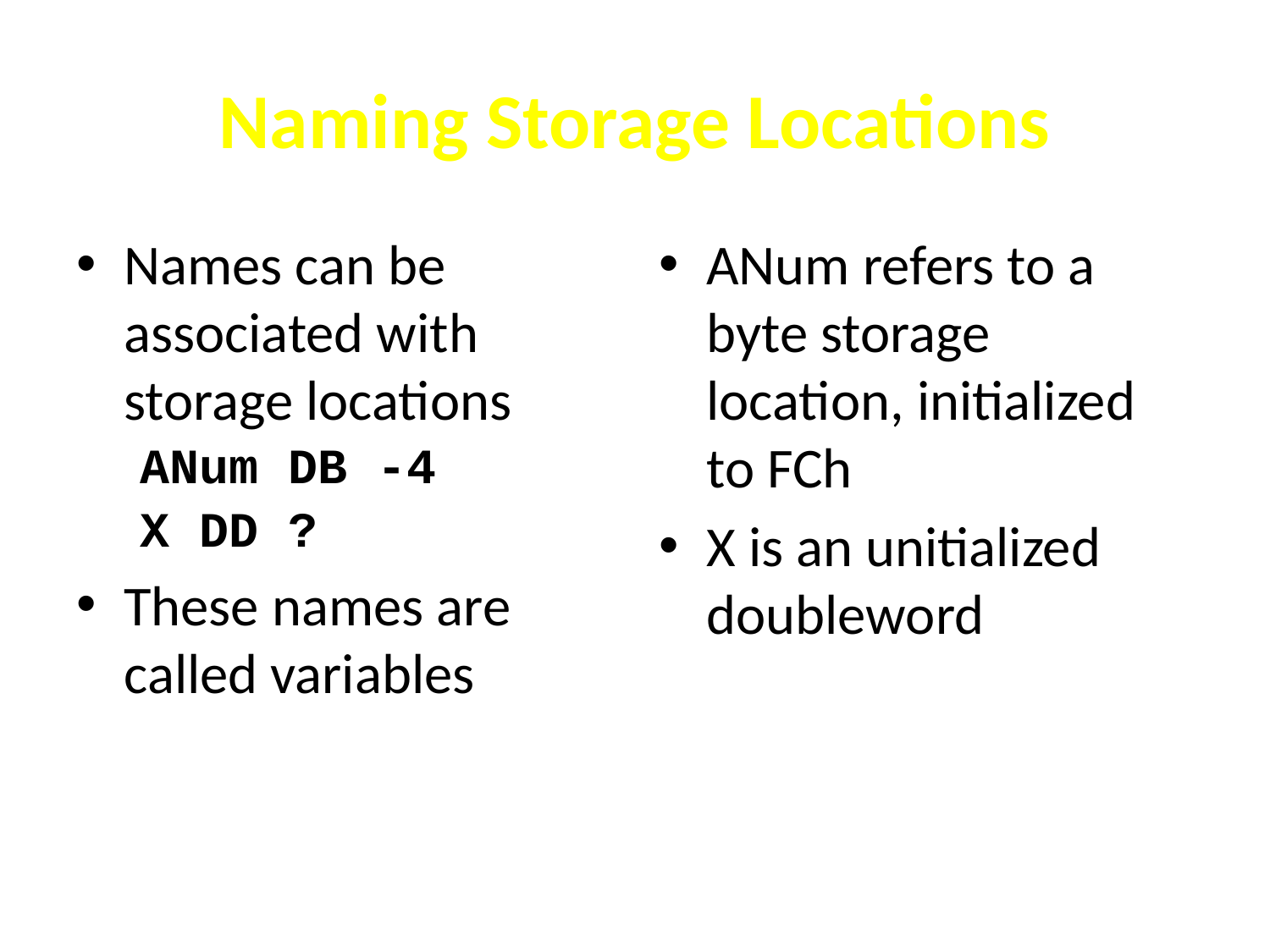

# Naming Storage Locations
Names can be associated with storage locations
ANum DB -4
X DD ?
These names are called variables
ANum refers to a byte storage location, initialized to FCh
X is an unitialized doubleword